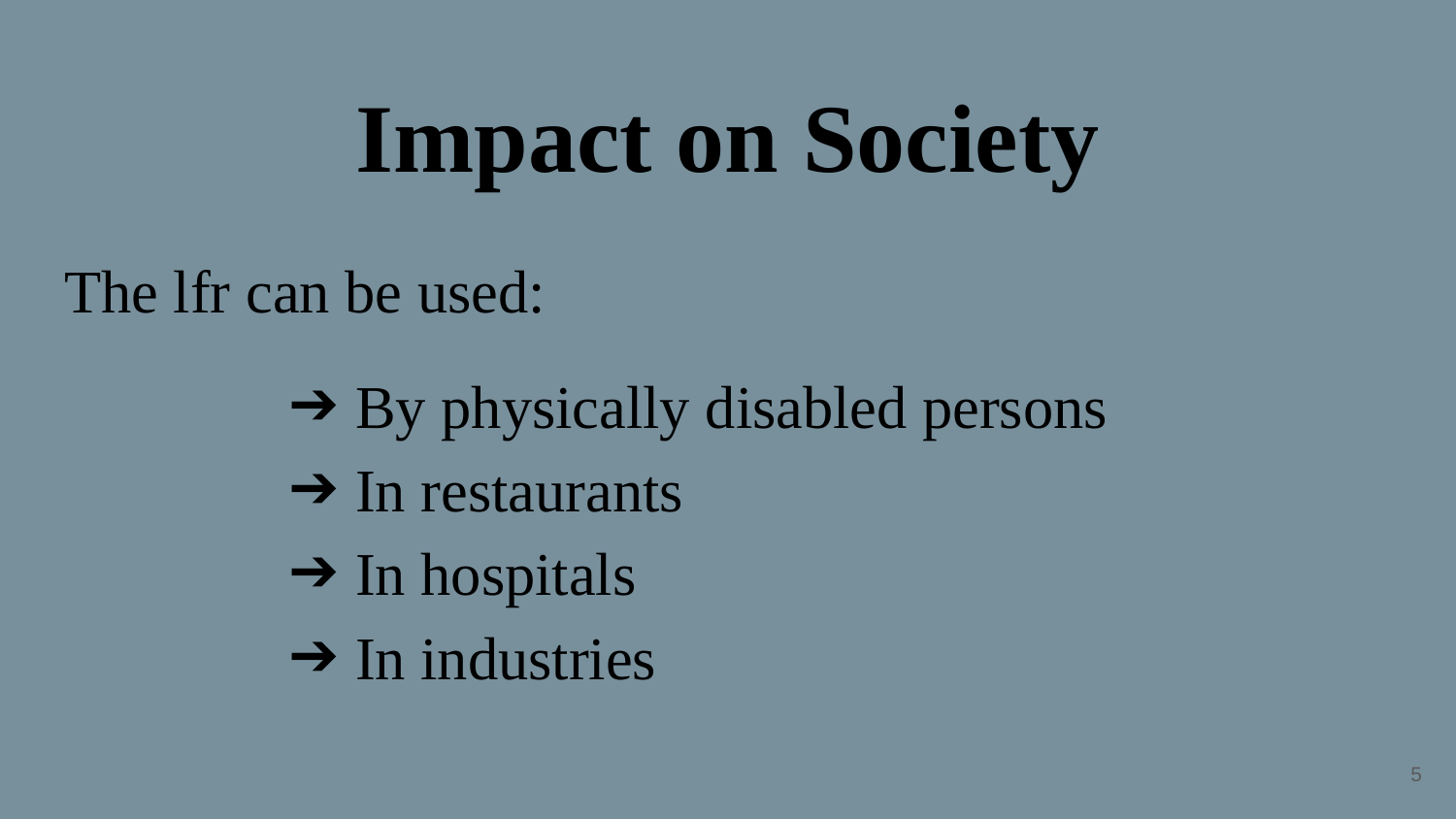

# Impact on Society
The lfr can be used:
By physically disabled persons
In restaurants
In hospitals
In industries
5